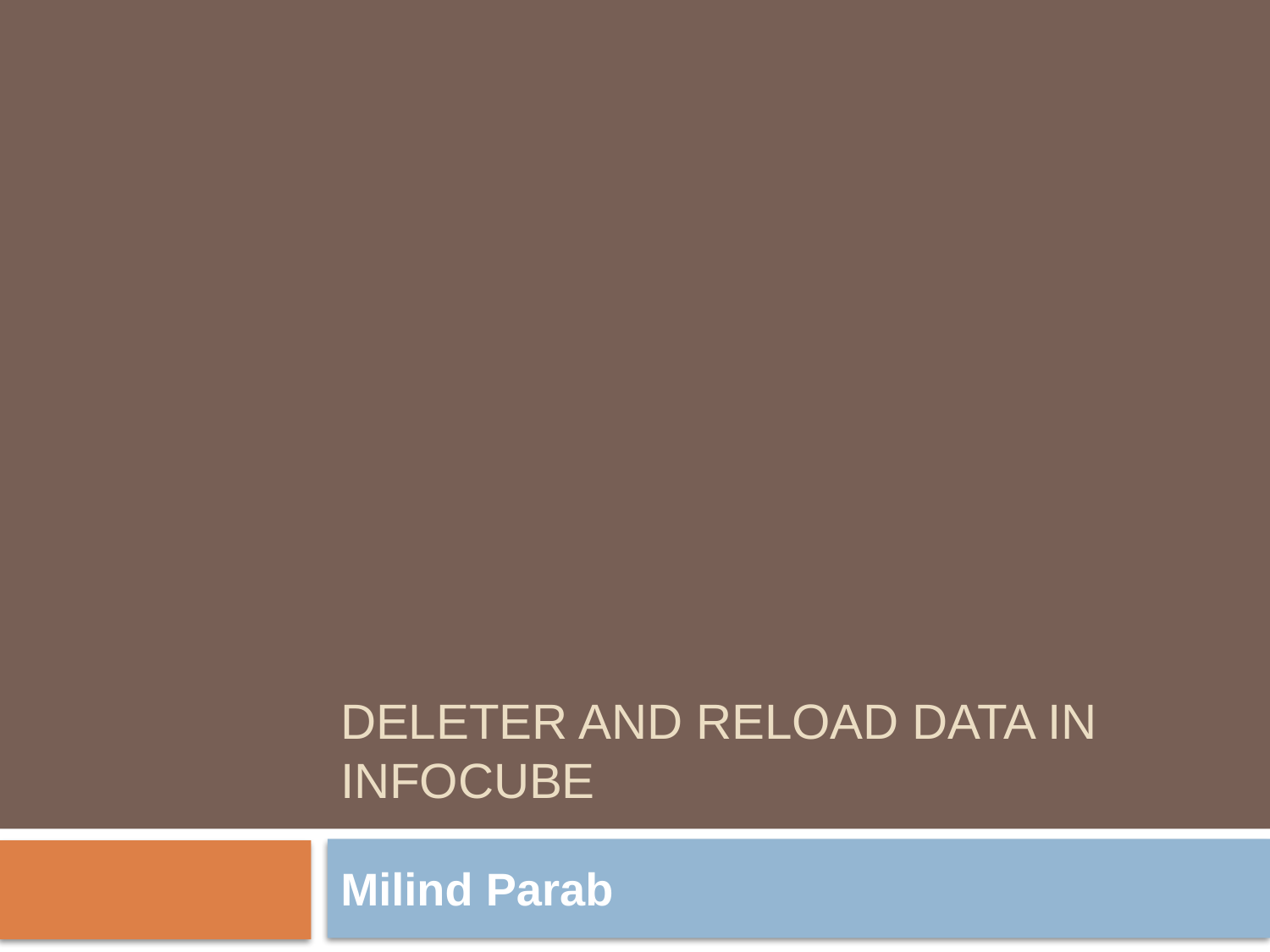

# Deleter and Reload Data in InfoCube
Milind Parab